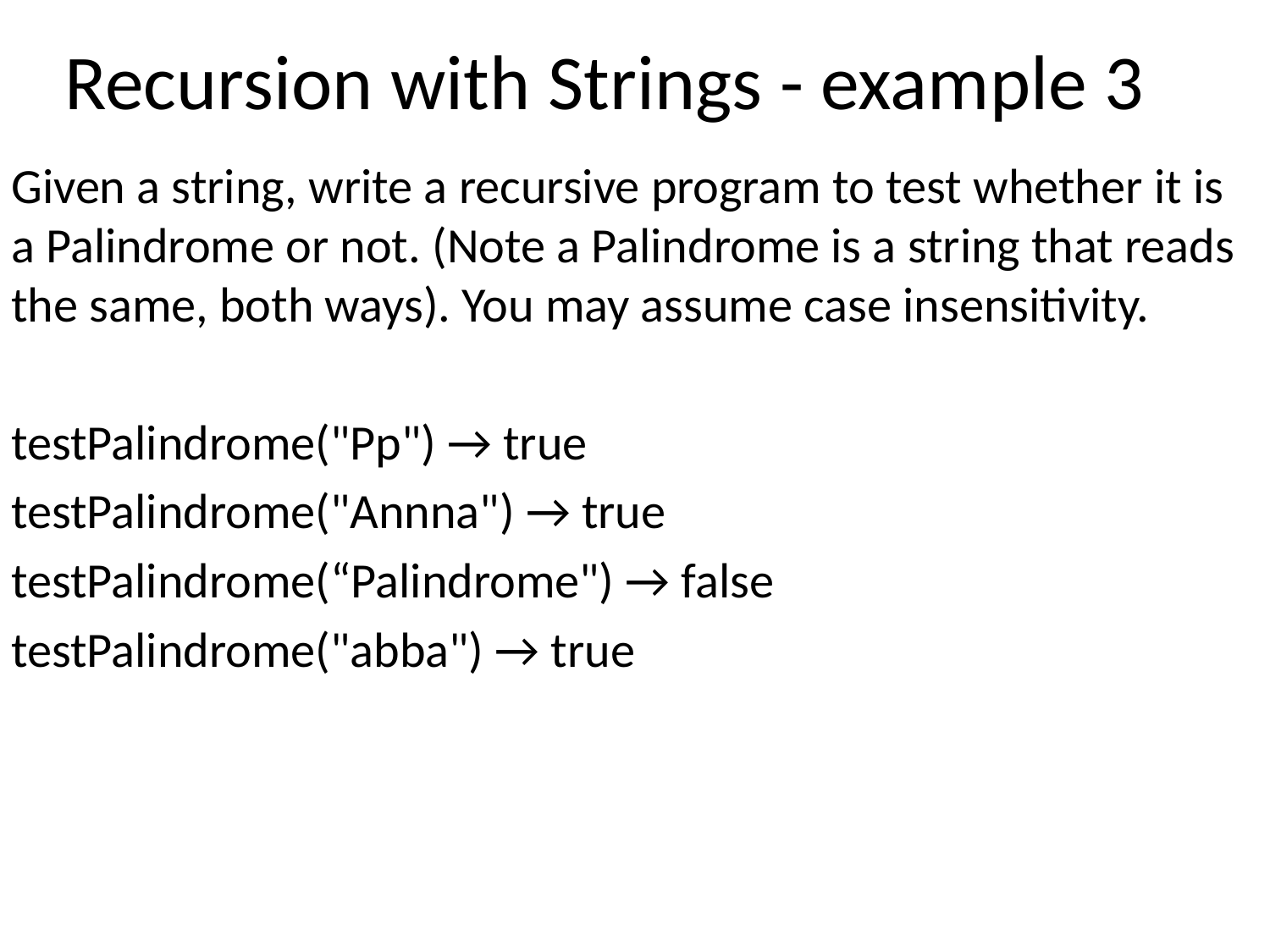

# Recursion with Strings - example 3
Given a string, write a recursive program to test whether it is a Palindrome or not. (Note a Palindrome is a string that reads the same, both ways). You may assume case insensitivity.

testPalindrome("Pp") → true
testPalindrome("Annna") → true
testPalindrome(“Palindrome") → false
testPalindrome("abba") → true